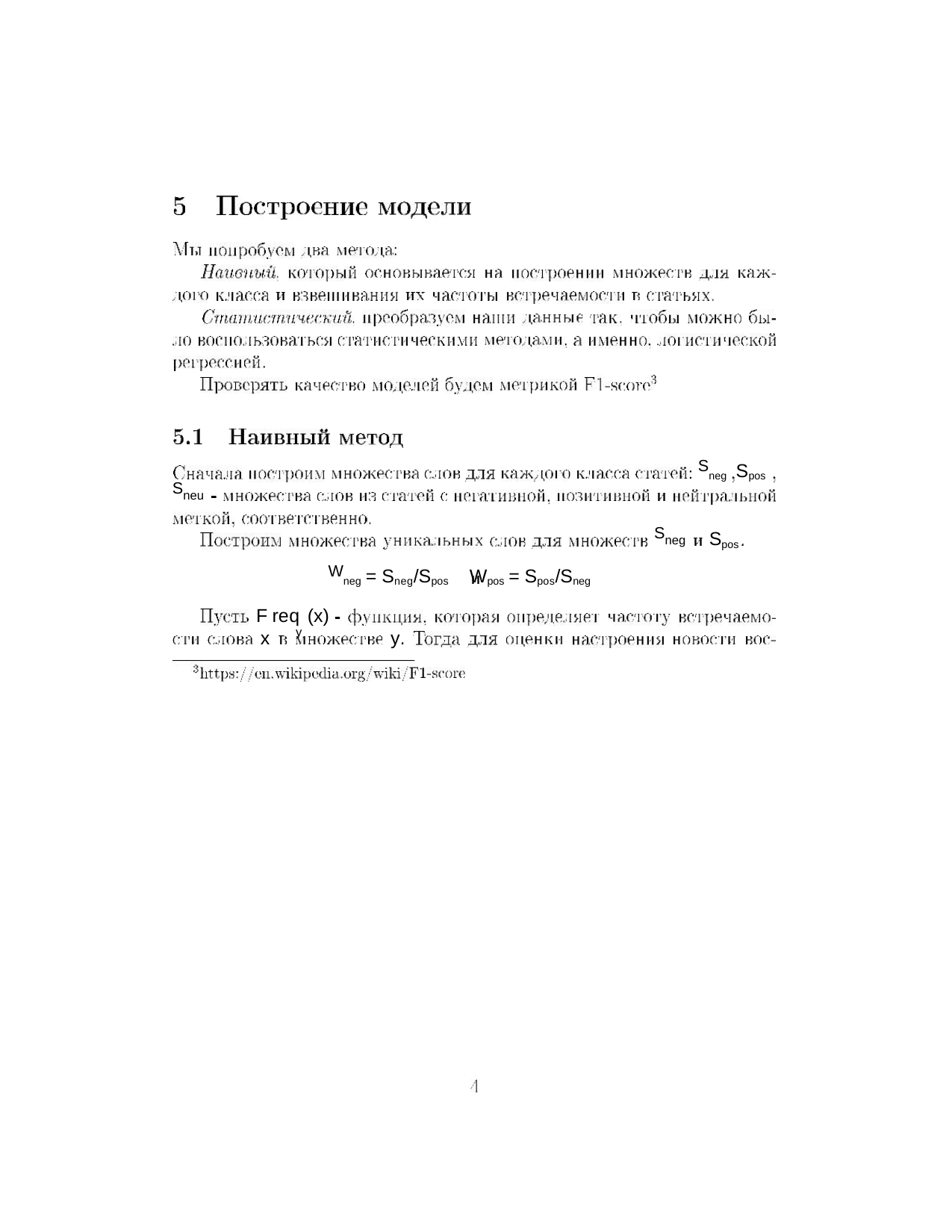

Sneg Spos

Sneu

Sneg
Spos

Wneg = Sneg/Spos Wpos = Spos/Sneg

F req (x)
y

x
y